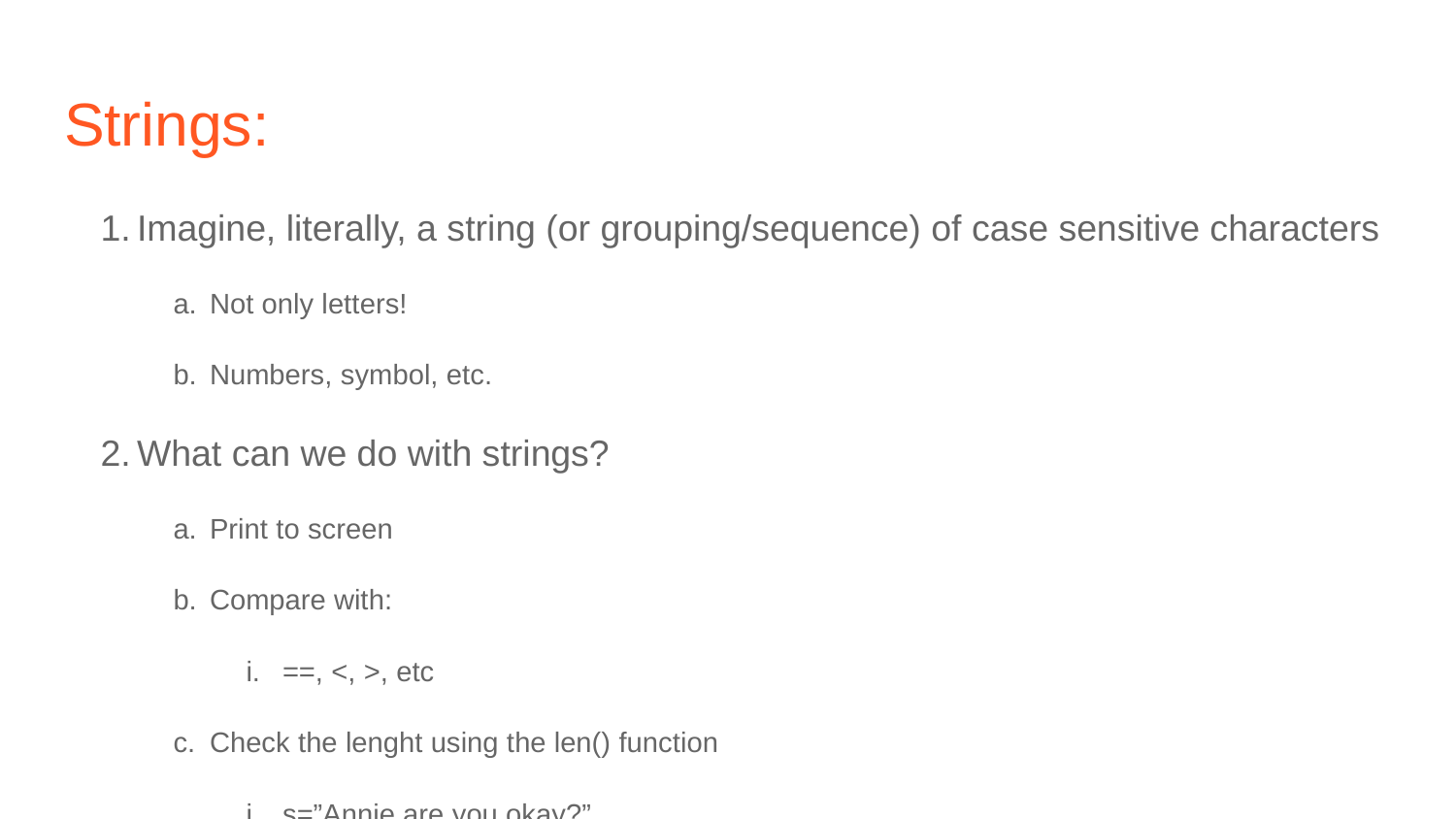

# Strings:
Imagine, literally, a string (or grouping/sequence) of case sensitive characters
Not only letters!
Numbers, symbol, etc.
What can we do with strings?
Print to screen
Compare with:
==, <, >, etc
Check the lenght using the len() function
s=”Annie are you okay?”
len(s)   -> evaluates to 19
You can index into strings!
Using []